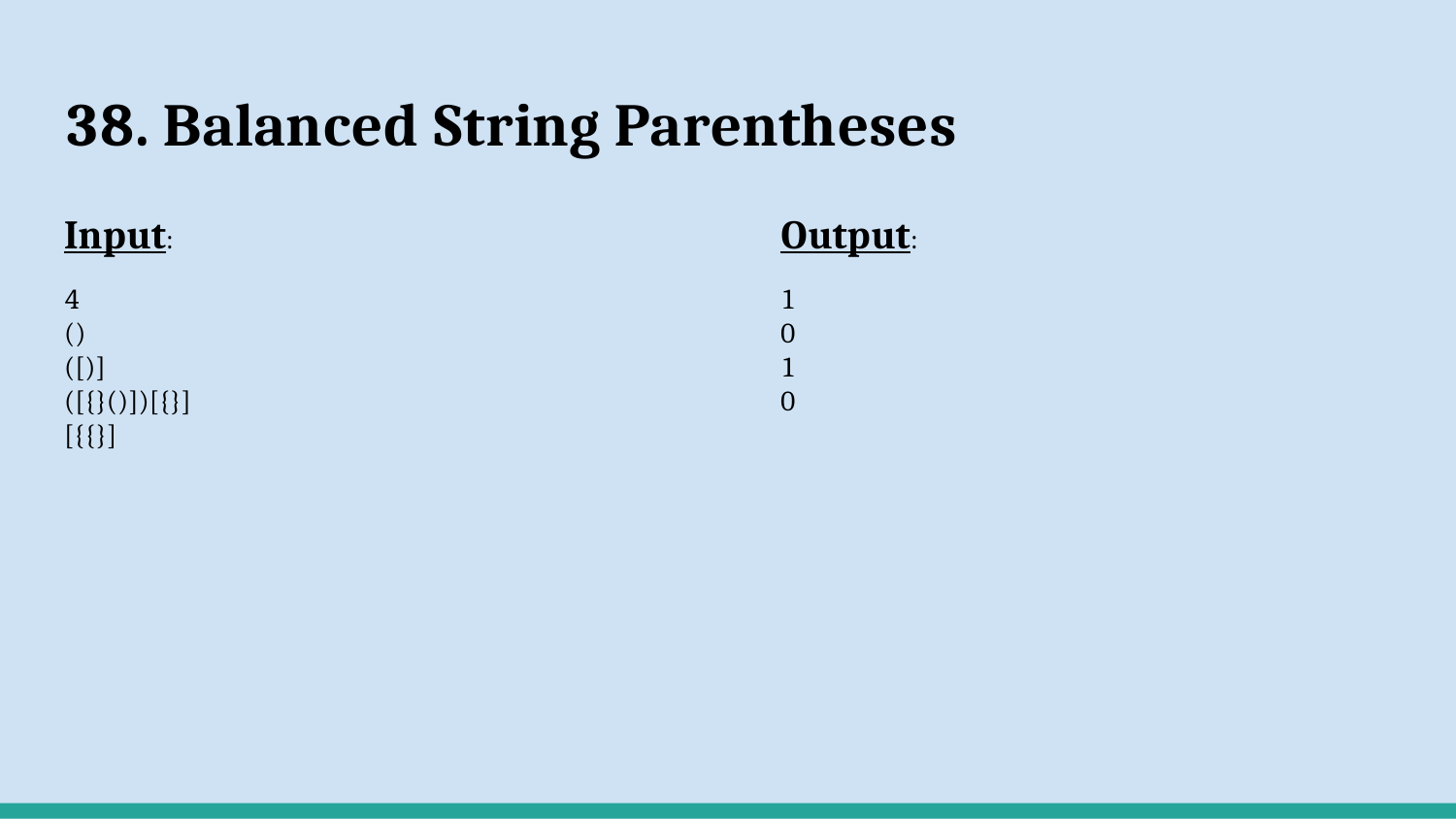

# 38. Balanced String Parentheses
Input:
4
()
([)]
([{}()])[{}]
[{{}]

Output:
1
0
1
0